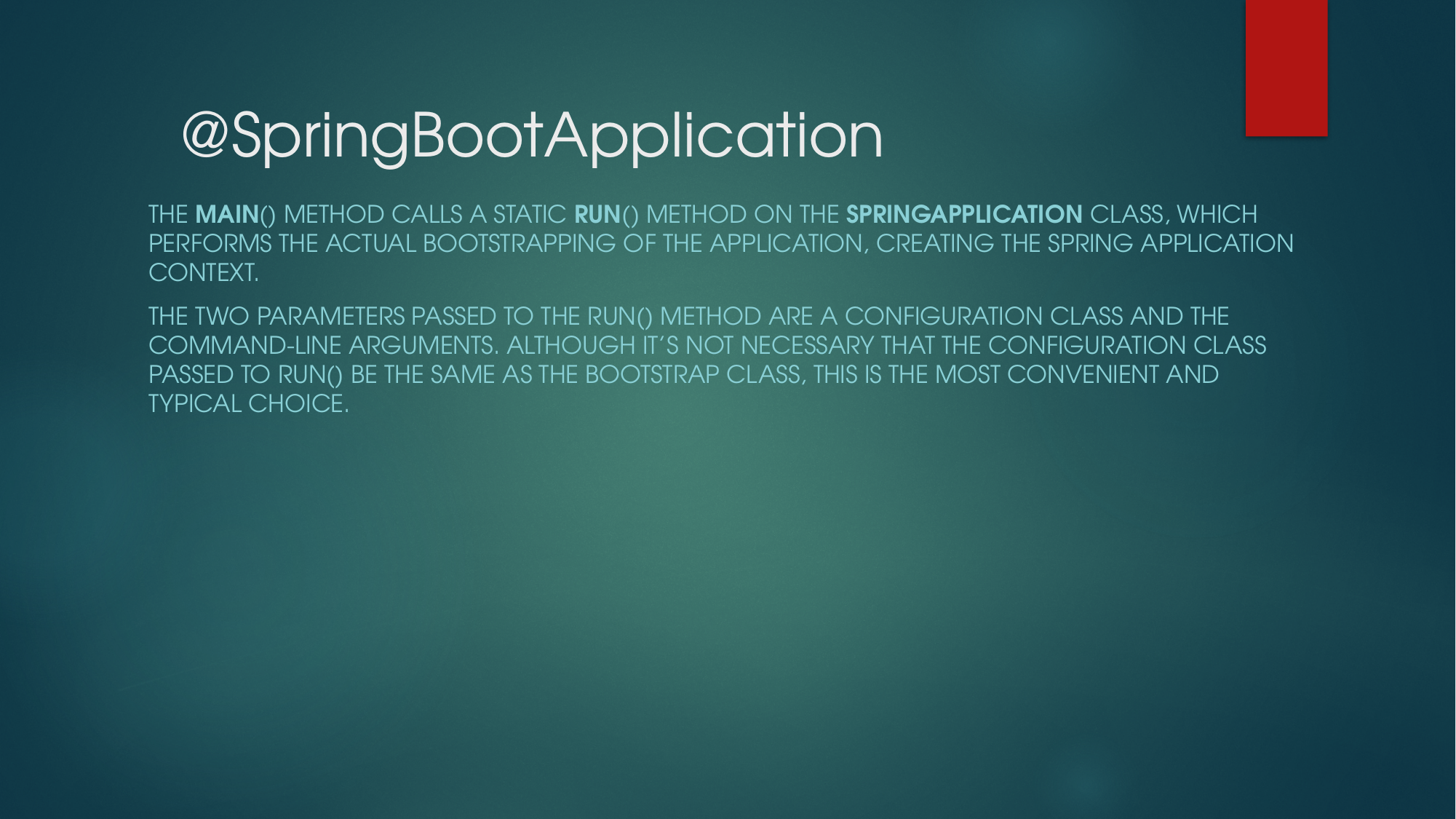

# @SpringBootApplication
The main() method calls a static run() method on the SpringApplication class, which performs the actual bootstrapping of the application, creating the Spring application context.
The two parameters passed to the run() method are a configuration class and the command-line arguments. Although it’s not necessary that the configuration class passed to run() be the same as the bootstrap class, this is the most convenient and typical choice.